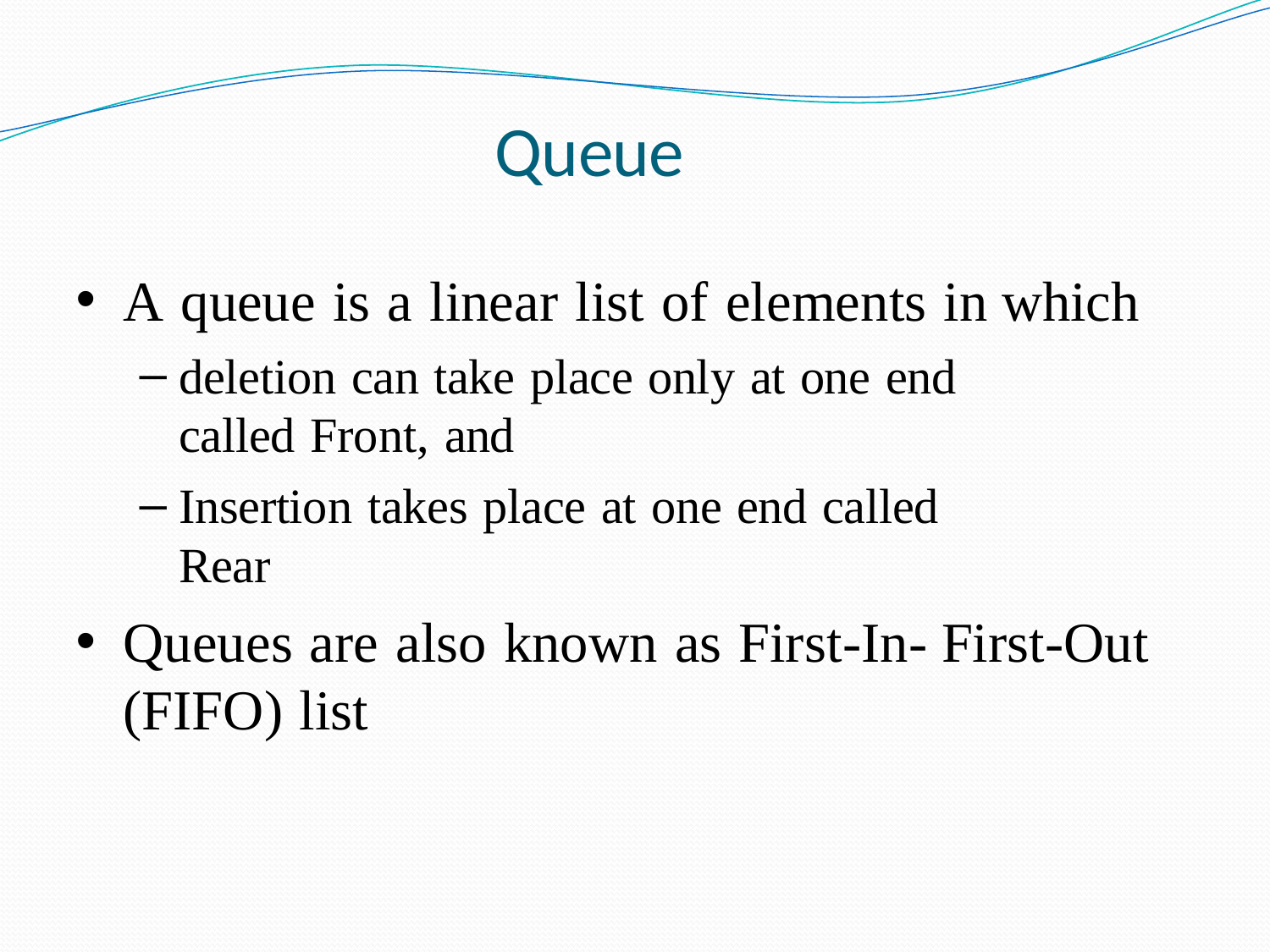

# Queue
A queue is a linear list of elements in which
deletion can take place only at one end
called Front, and
Insertion takes place at one end called
Rear
Queues are also known as First-In- First-Out (FIFO) list